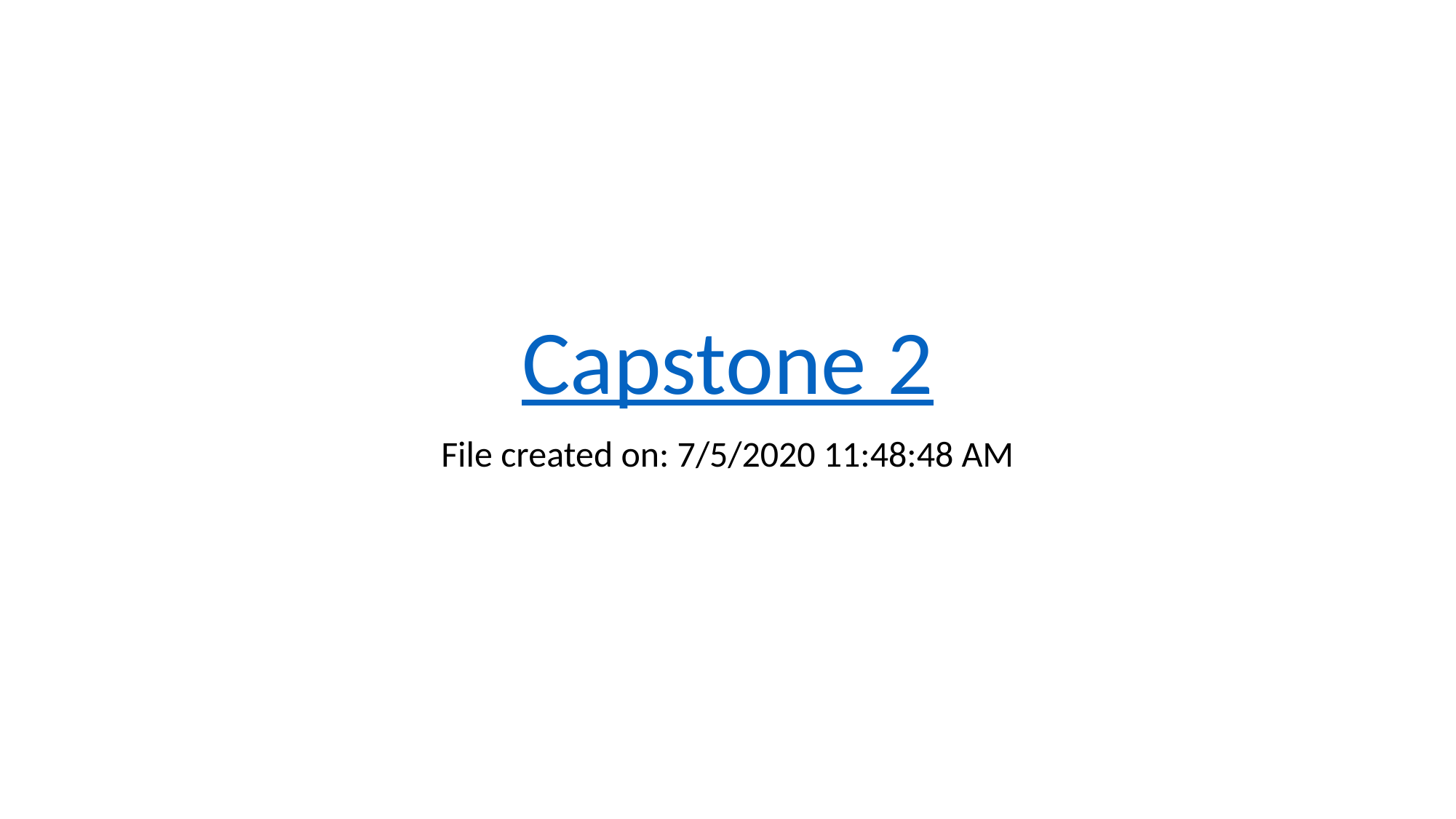

# Capstone 2
File created on: 7/5/2020 11:48:48 AM